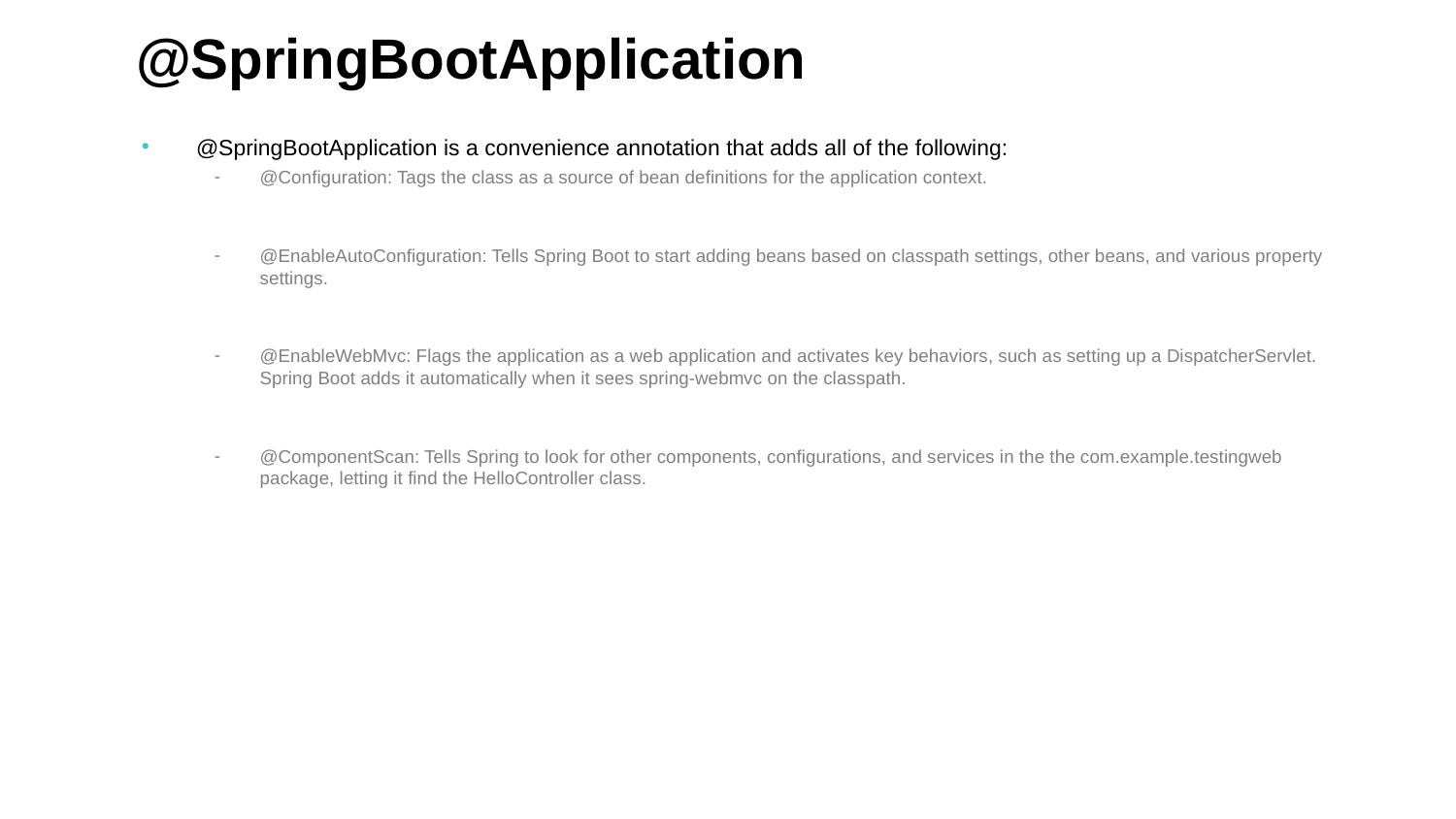

# @SpringBootApplication
@SpringBootApplication is a convenience annotation that adds all of the following:
@Configuration: Tags the class as a source of bean definitions for the application context.

@EnableAutoConfiguration: Tells Spring Boot to start adding beans based on classpath settings, other beans, and various property settings.

@EnableWebMvc: Flags the application as a web application and activates key behaviors, such as setting up a DispatcherServlet. Spring Boot adds it automatically when it sees spring-webmvc on the classpath.

@ComponentScan: Tells Spring to look for other components, configurations, and services in the the com.example.testingweb package, letting it find the HelloController class.